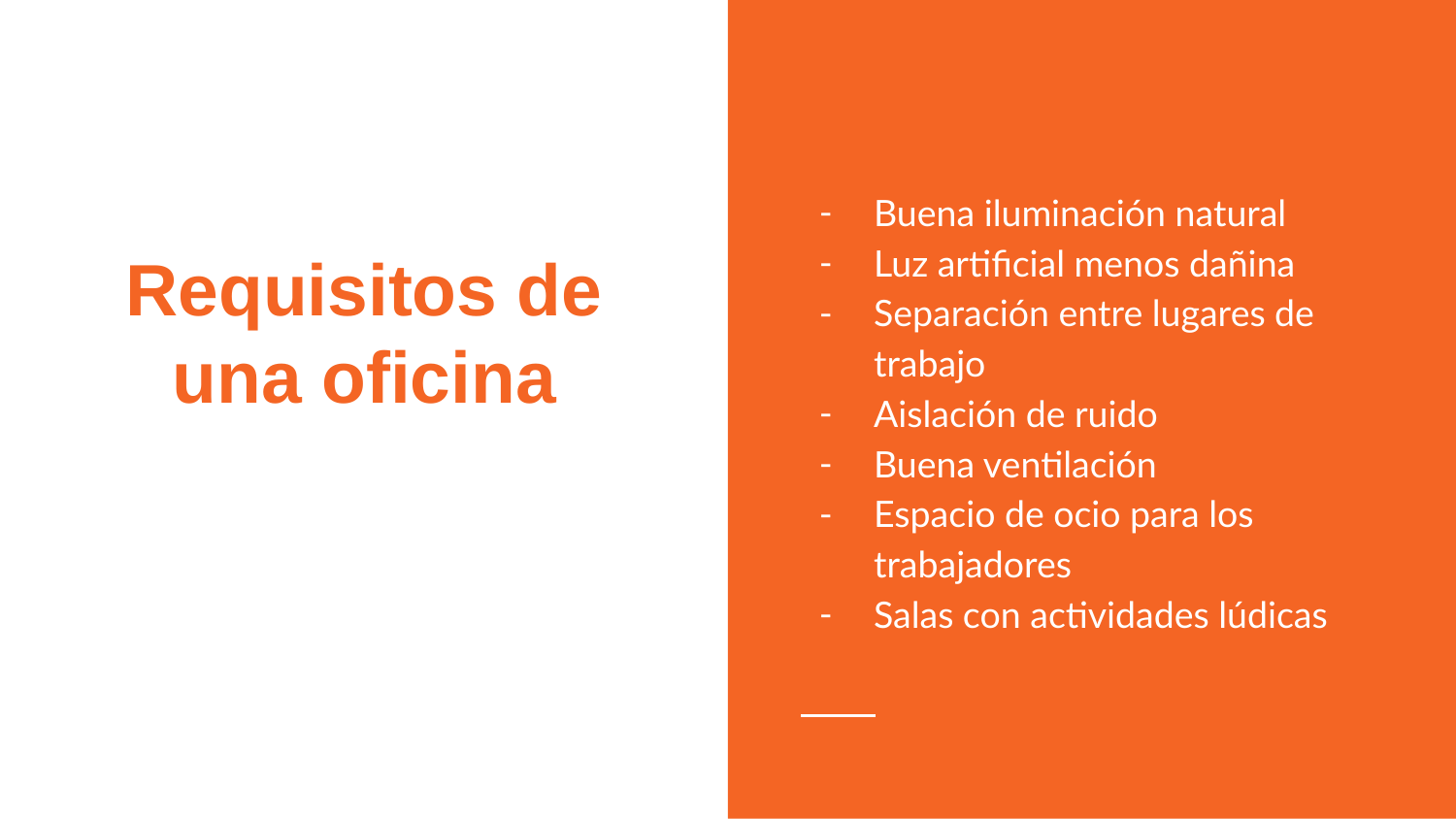

Buena iluminación natural
Luz artificial menos dañina
Separación entre lugares de trabajo
Aislación de ruido
Buena ventilación
Espacio de ocio para los trabajadores
Salas con actividades lúdicas
# Requisitos de una oficina